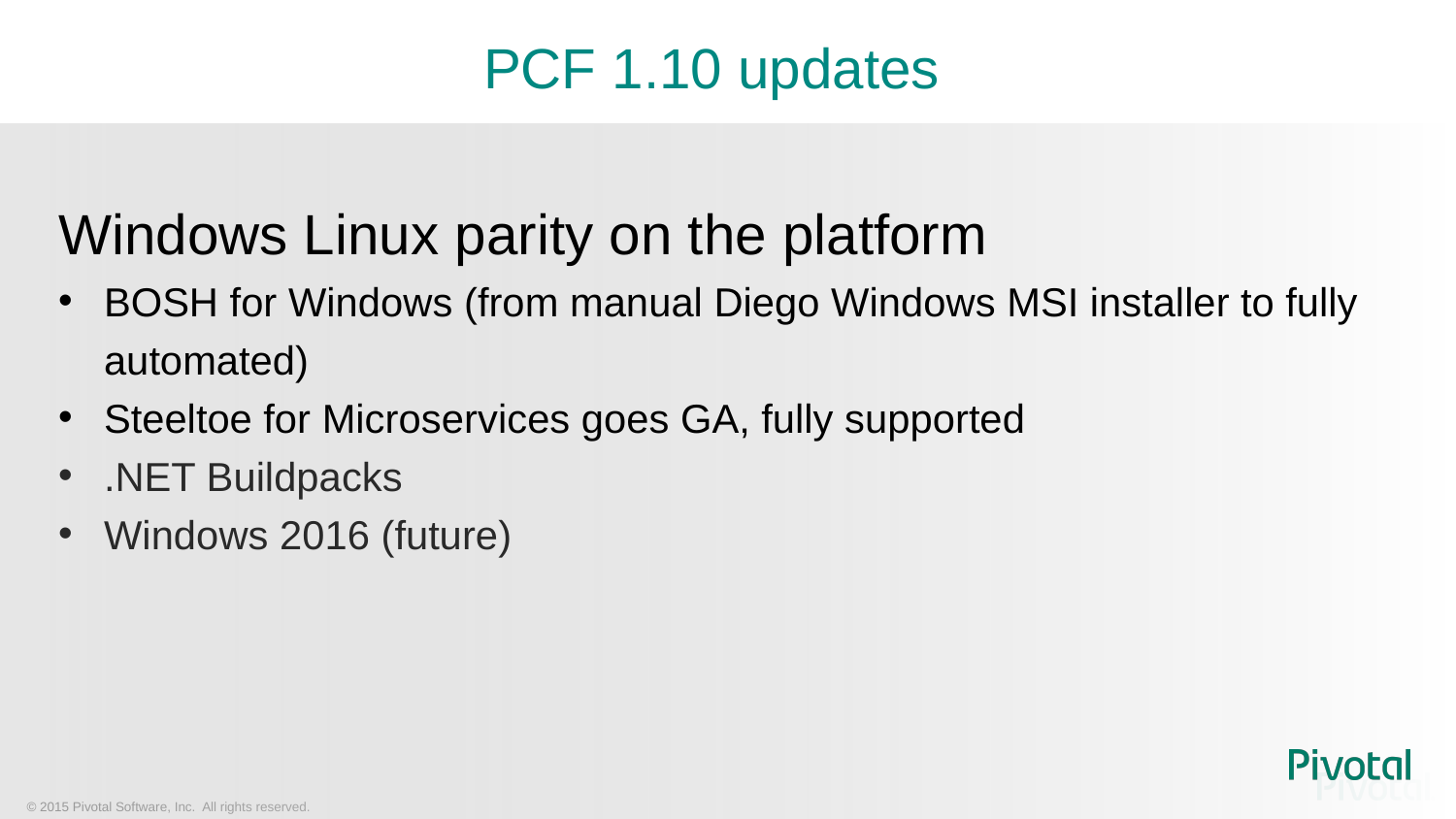

# PCF 1.10 updates
Windows Linux parity on the platform
BOSH for Windows (from manual Diego Windows MSI installer to fully automated)
Steeltoe for Microservices goes GA, fully supported
.NET Buildpacks
Windows 2016 (future)